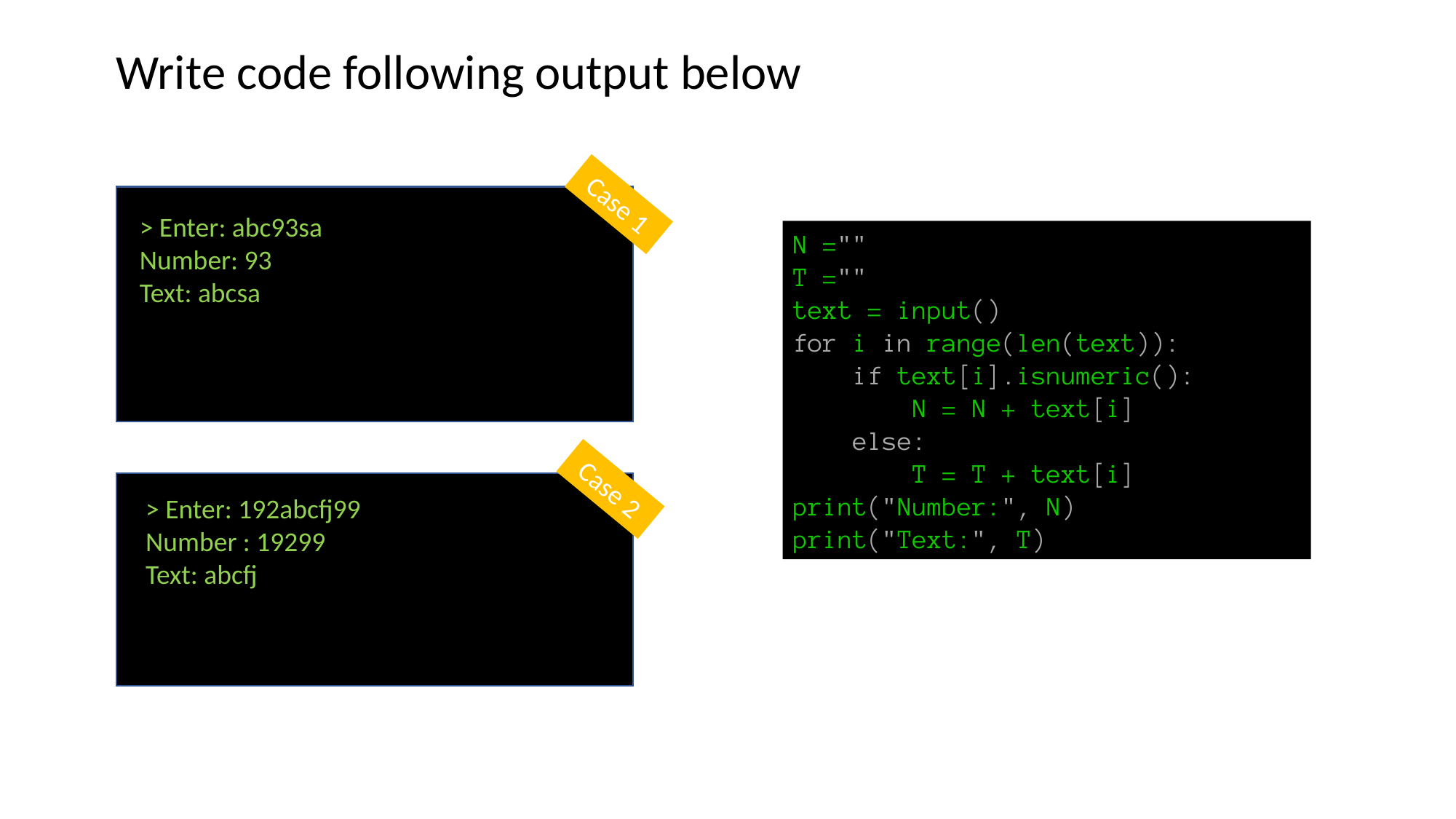

Write code following output below
Case 1

>​ Enter: abc93sa
Number: 93
Text: abcsa

N =""
T =""
text = input()
for i in range(len(text)):
    if text[i].isnumeric():
        N = N + text[i]
    else:
        T = T + text[i]
print("Number:", N)
print("Text:", T)
Case 2

>​ Enter: 192abcfj99
Number : 19299
Text: abcfj